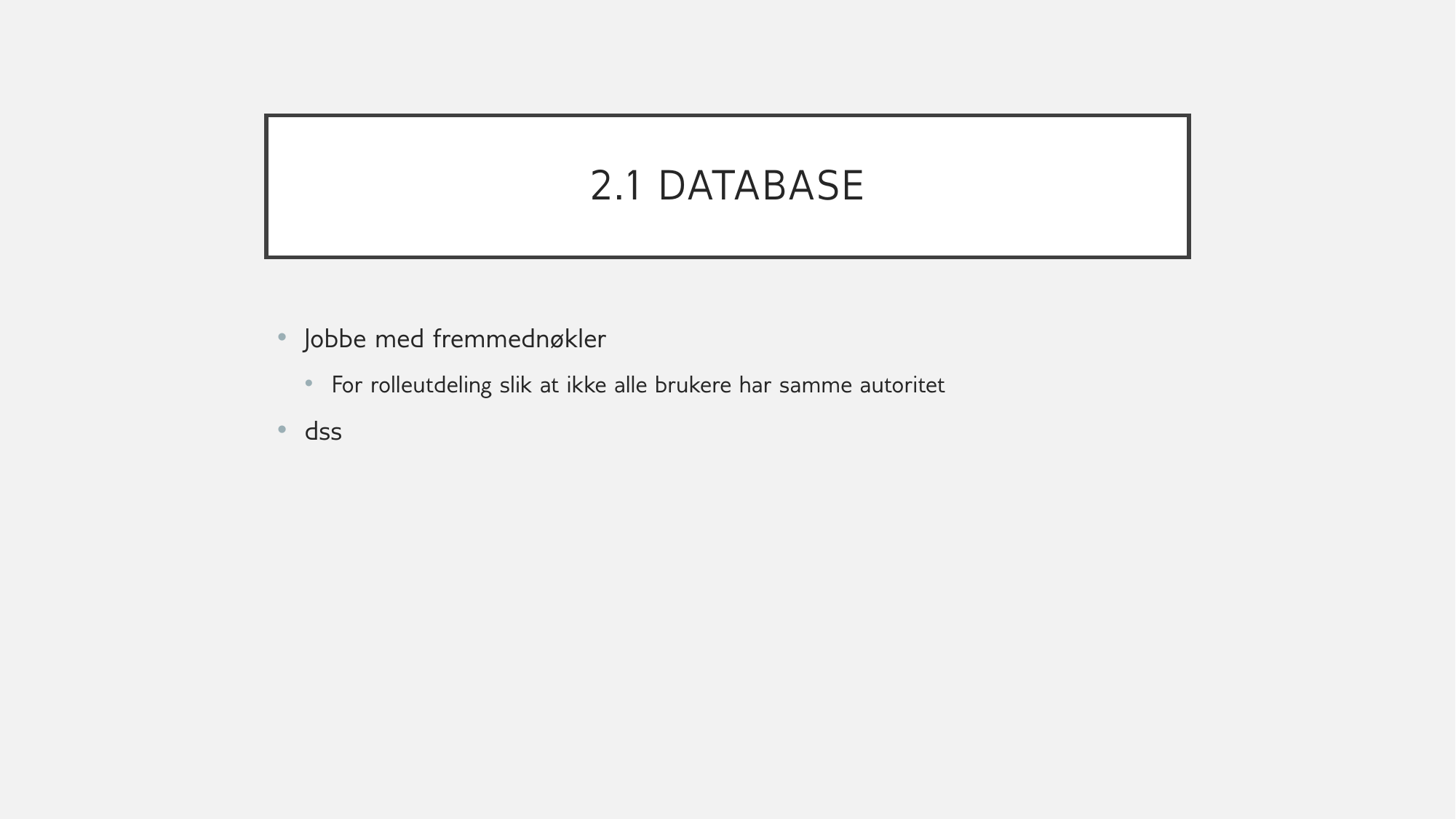

# 2.1 Database
Jobbe med fremmednøkler
For rolleutdeling slik at ikke alle brukere har samme autoritet
dss